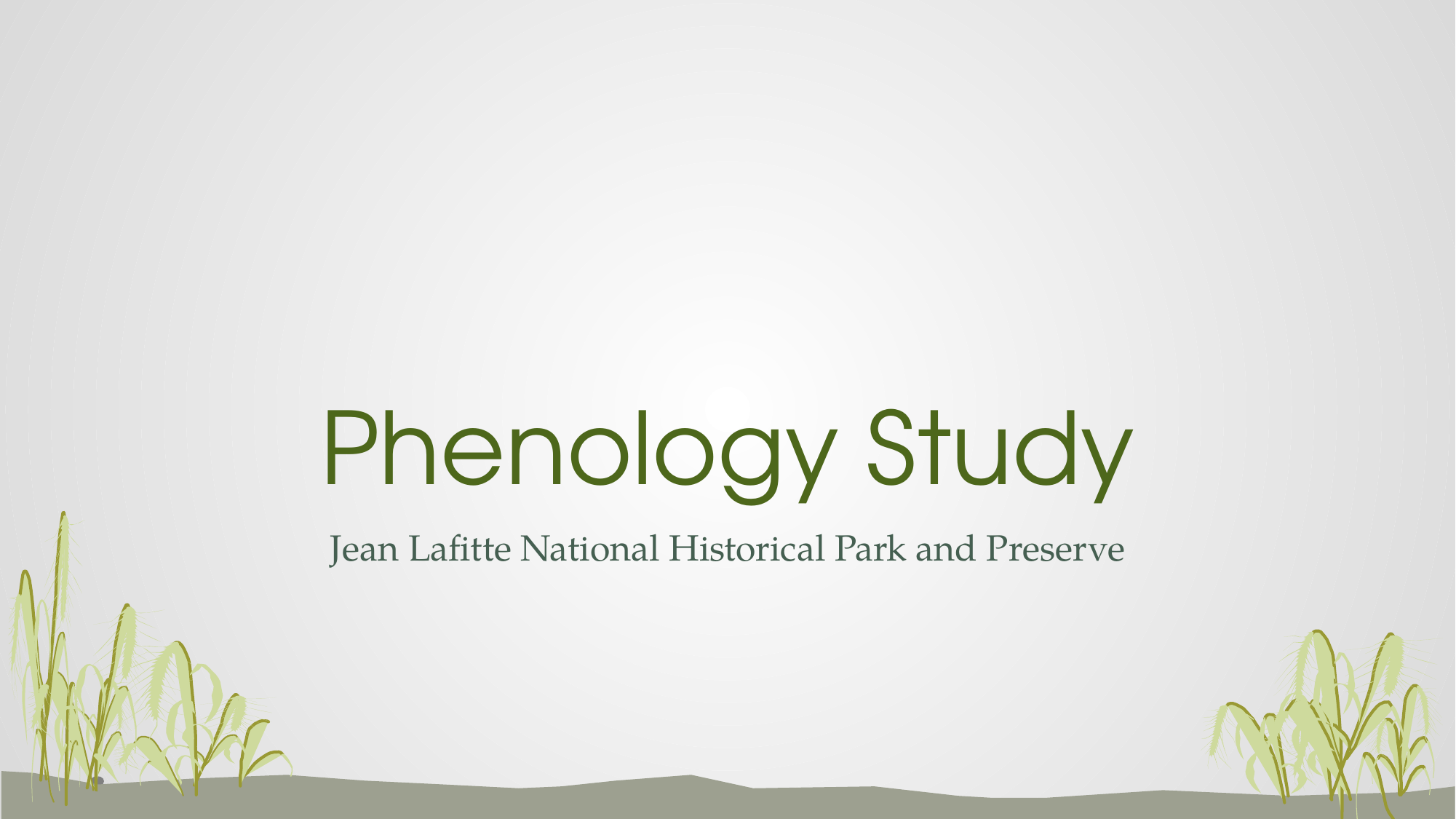

# Phenology Study
Jean Lafitte National Historical Park and Preserve